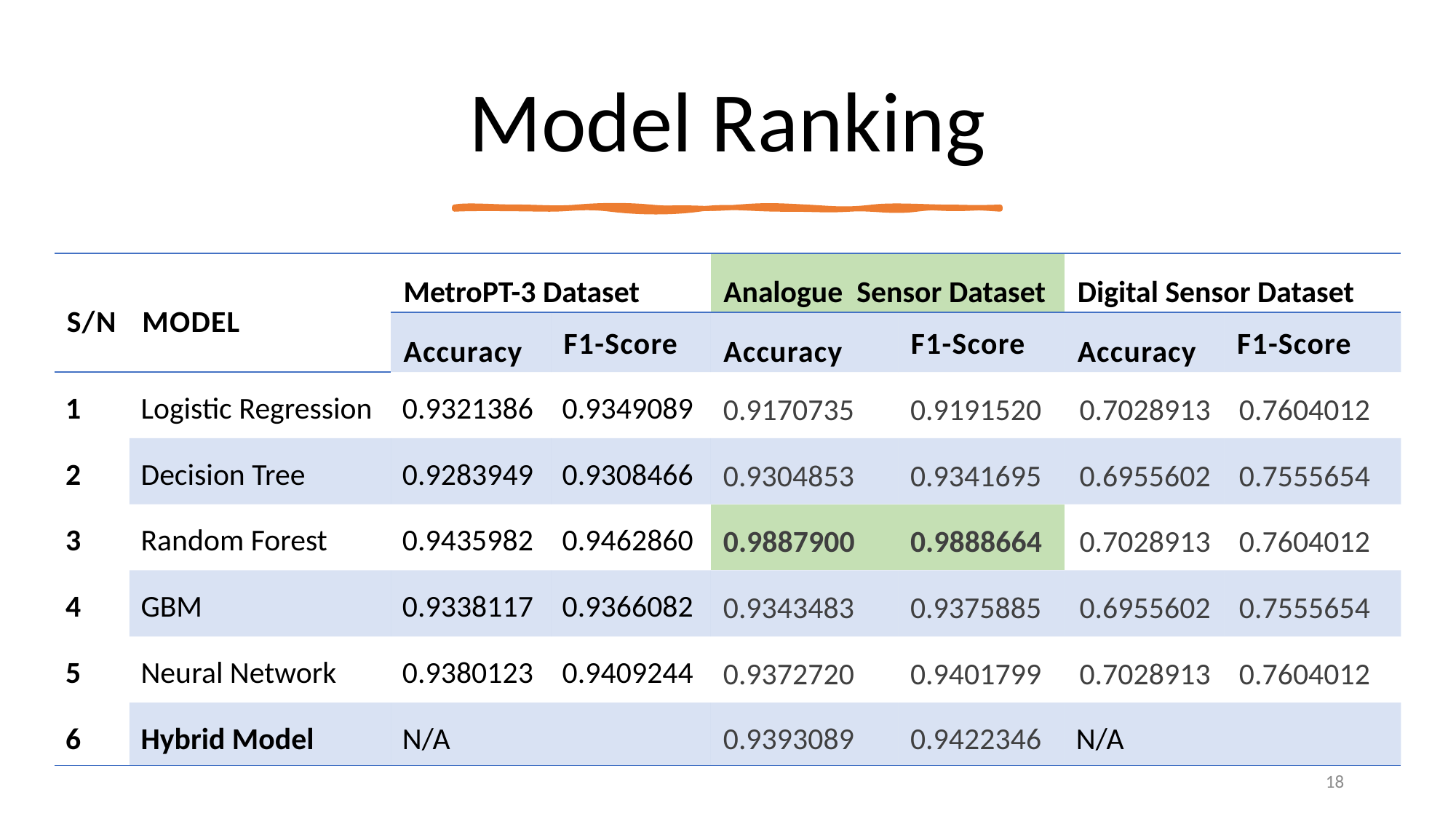

# Model Ranking

| S/N | MODEL | MetroPT-3 Dataset |  | Analogue Sensor Dataset |  | Digital Sensor Dataset |  |
| --- | --- | --- | --- | --- | --- | --- | --- |
|  |  | Accuracy | F1-Score | Accuracy | F1-Score | Accuracy | F1-Score |
| 1 | Logistic Regression | 0.9321386 | 0.9349089 | 0.9170735 | 0.9191520 | 0.7028913 | 0.7604012 |
| 2 | Decision Tree | 0.9283949 | 0.9308466 | 0.9304853 | 0.9341695 | 0.6955602 | 0.7555654 |
| 3 | Random Forest | 0.9435982 | 0.9462860 | 0.9887900 | 0.9888664 | 0.7028913 | 0.7604012 |
| 4 | GBM | 0.9338117 | 0.9366082 | 0.9343483 | 0.9375885 | 0.6955602 | 0.7555654 |
| 5 | Neural Network | 0.9380123 | 0.9409244 | 0.9372720 | 0.9401799 | 0.7028913 | 0.7604012 |
| 6 | Hybrid Model | N/A |  | 0.9393089 | 0.9422346 | N/A |  |
18